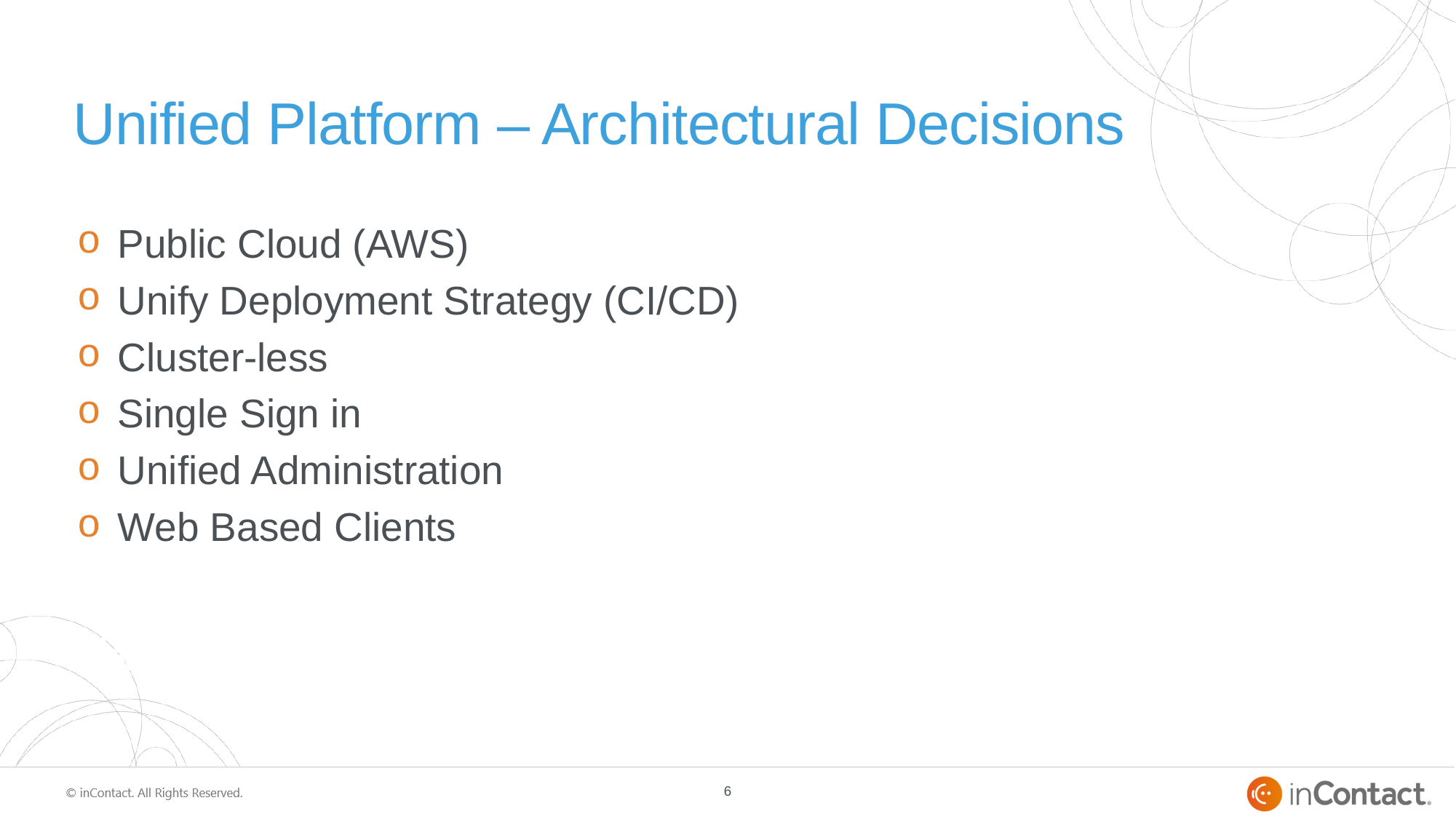

# Unified Platform – Architectural Decisions
Public Cloud (AWS)
Unify Deployment Strategy (CI/CD)
Cluster-less
Single Sign in
Unified Administration
Web Based Clients
6